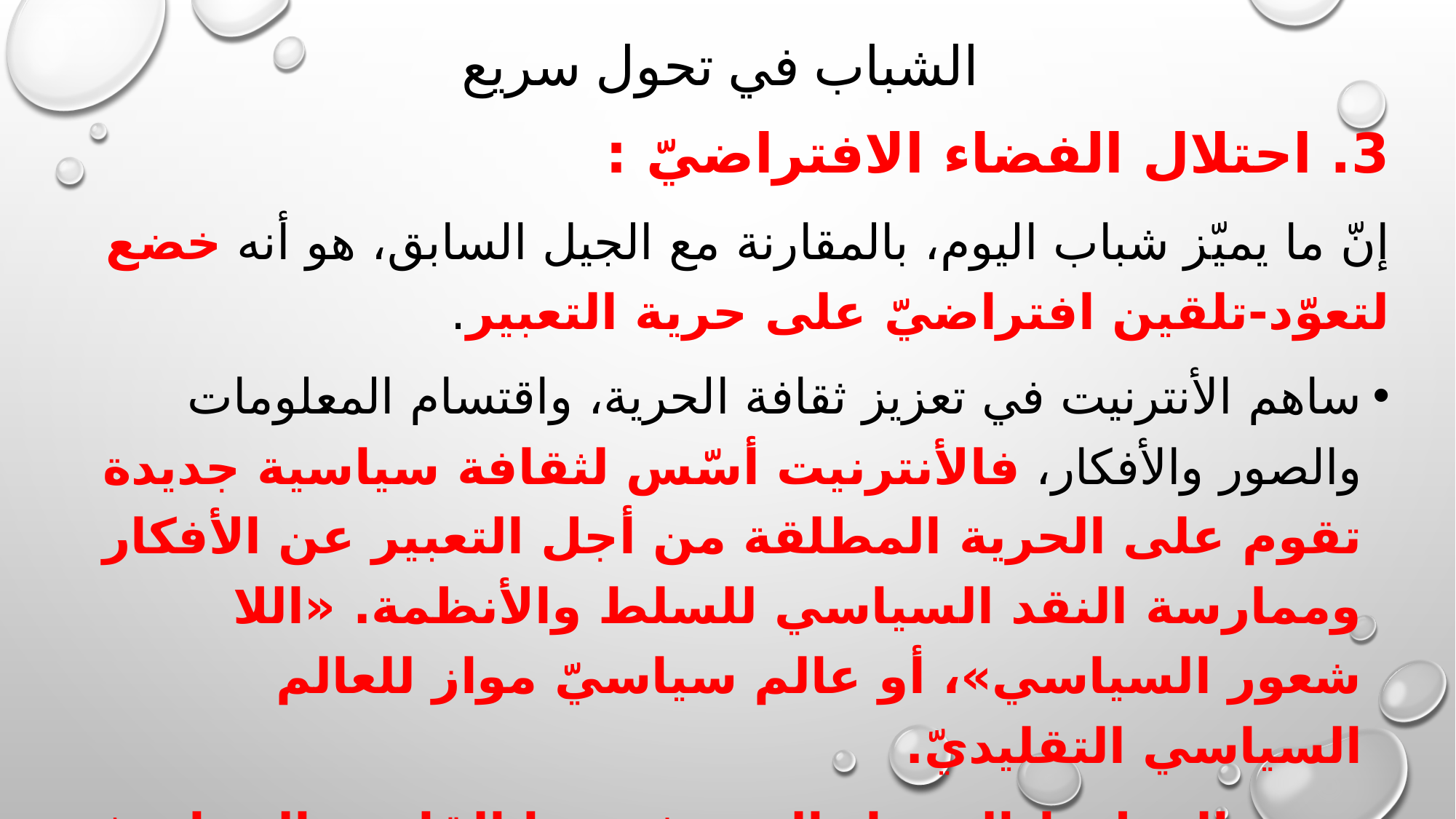

# الشباب في تحول سريع
3. احتلال الفضاء الافتراضيّ :
إنّ ما يميّز شباب اليوم، بالمقارنة مع الجيل السابق، هو أنه خضع لتعوّد-تلقين افتراضيّ على حرية التعبير.
ساهم الأنترنيت في تعزيز ثقافة الحرية، واقتسام المعلومات والصور والأفكار، فالأنترنيت أسّس لثقافة سياسية جديدة تقوم على الحرية المطلقة من أجل التعبير عن الأفكار وممارسة النقد السياسي للسلط والأنظمة. «اللا شعور السياسي»، أو عالم سياسيّ مواز للعالم السياسي التقليديّ.
تغيير الخطوط الحمراء التي يفرضها القانون السياسيّ التقليديّ وممارسة حرية «القوْل»، متجاوزا بذلك الرقابة الذاتية، ينفلتُ من مراقبة الحاكمين؛ محيط بلا حرّاس وبلا فارز ومُصَنفّ للمحتويات، وبلا حَكَم يميّز بين المعلومات الخاطئة والمعلومات الحقيقية.